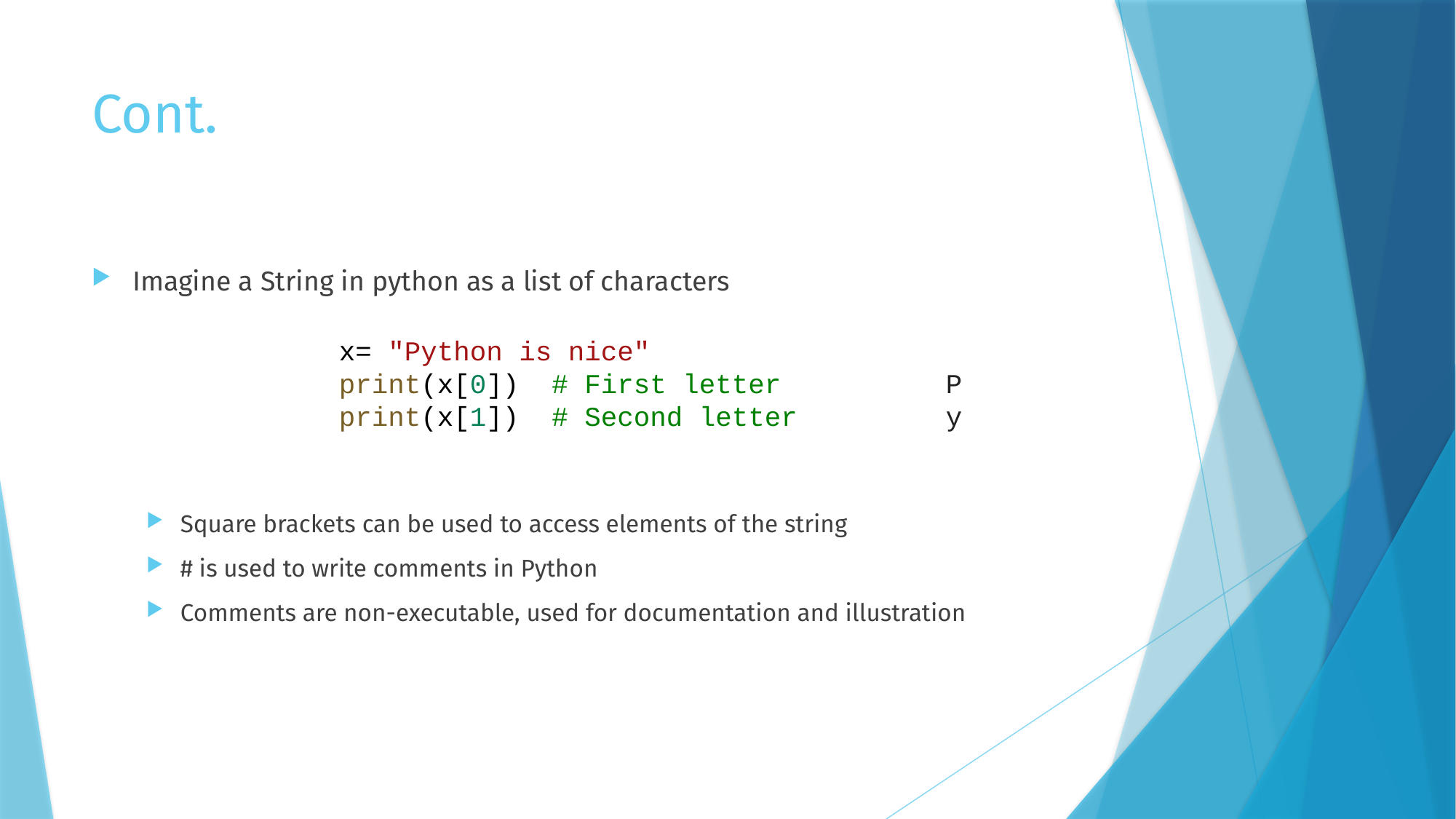

# Cont.
Imagine a String in python as a list of characters

Square brackets can be used to access elements of the string
# is used to write comments in Python
Comments are non-executable, used for documentation and illustration
x= "Python is nice"
print(x[0])  # First letter
print(x[1])  # Second letter
P
y